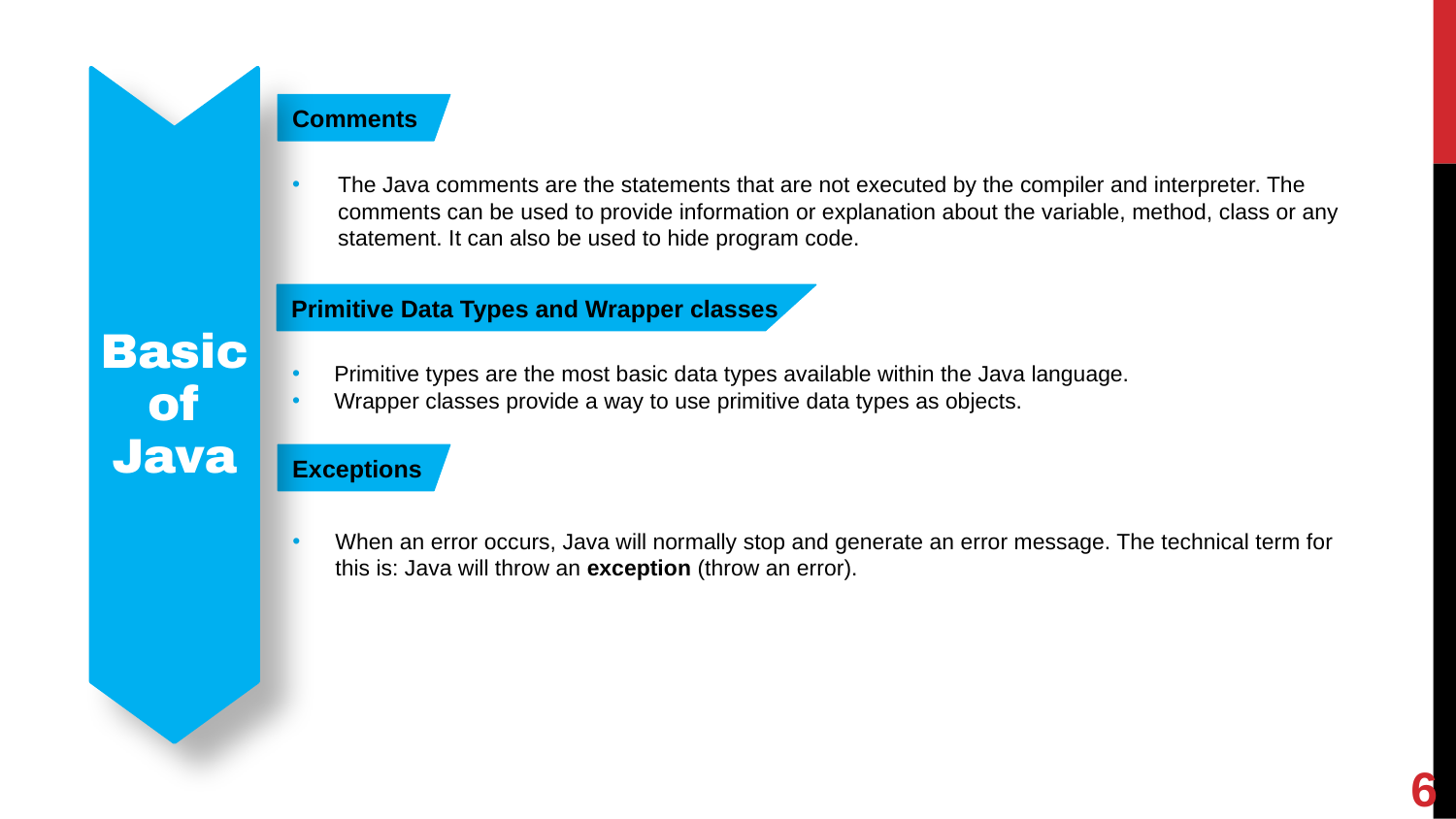

Basic of Java
Comments
The Java comments are the statements that are not executed by the compiler and interpreter. The comments can be used to provide information or explanation about the variable, method, class or any statement. It can also be used to hide program code.
Primitive Data Types and Wrapper classes
Primitive types are the most basic data types available within the Java language.
Wrapper classes provide a way to use primitive data types as objects.
Exceptions
When an error occurs, Java will normally stop and generate an error message. The technical term for this is: Java will throw an exception (throw an error).
6